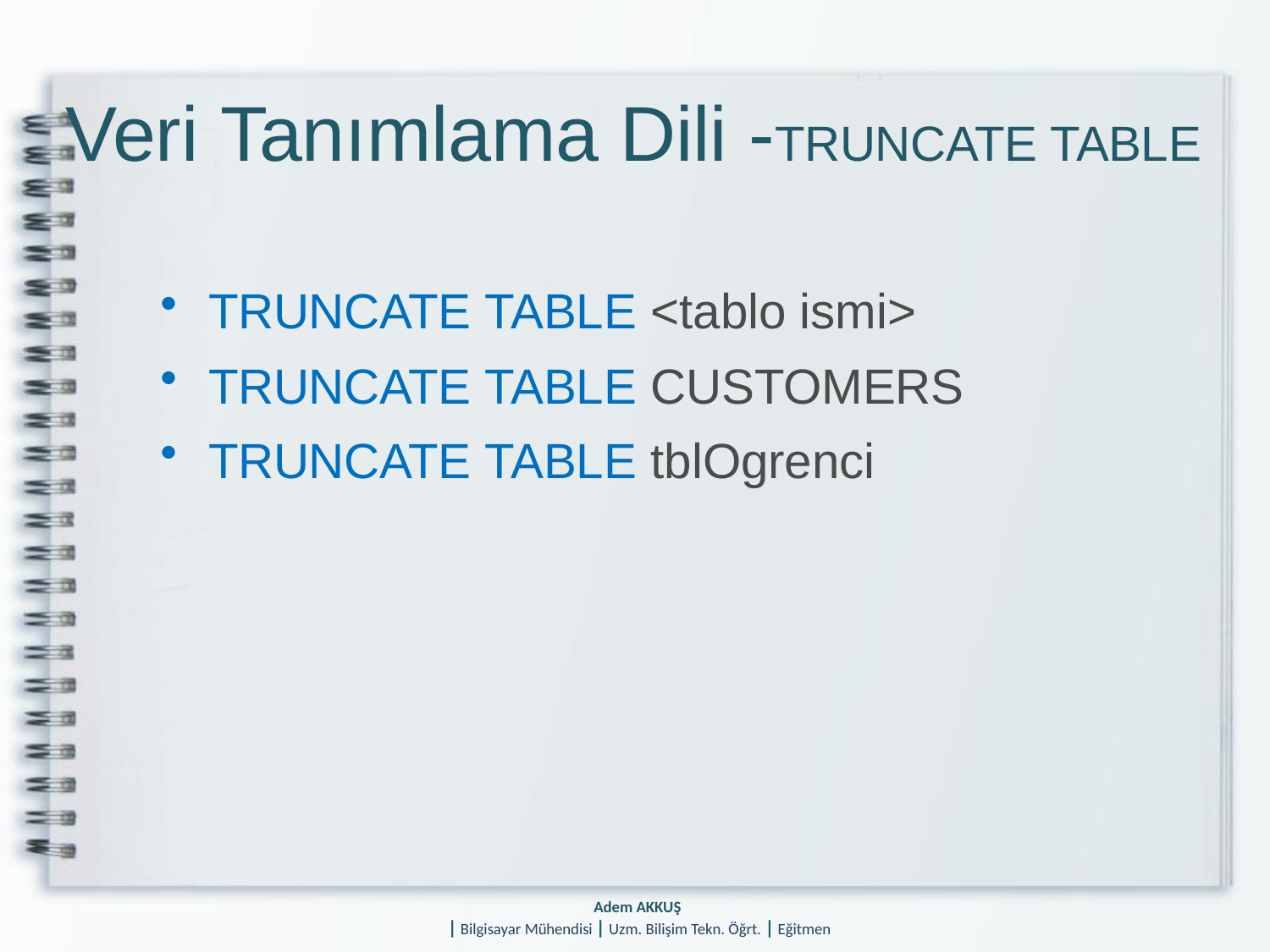

# Veri Tanımlama Dili -TRUNCATE TABLE
TRUNCATE TABLE <tablo ismi>
TRUNCATE TABLE CUSTOMERS
TRUNCATE TABLE tblOgrenci

Adem AKKUŞ
| Bilgisayar Mühendisi | Uzm. Bilişim Tekn. Öğrt. | Eğitmen